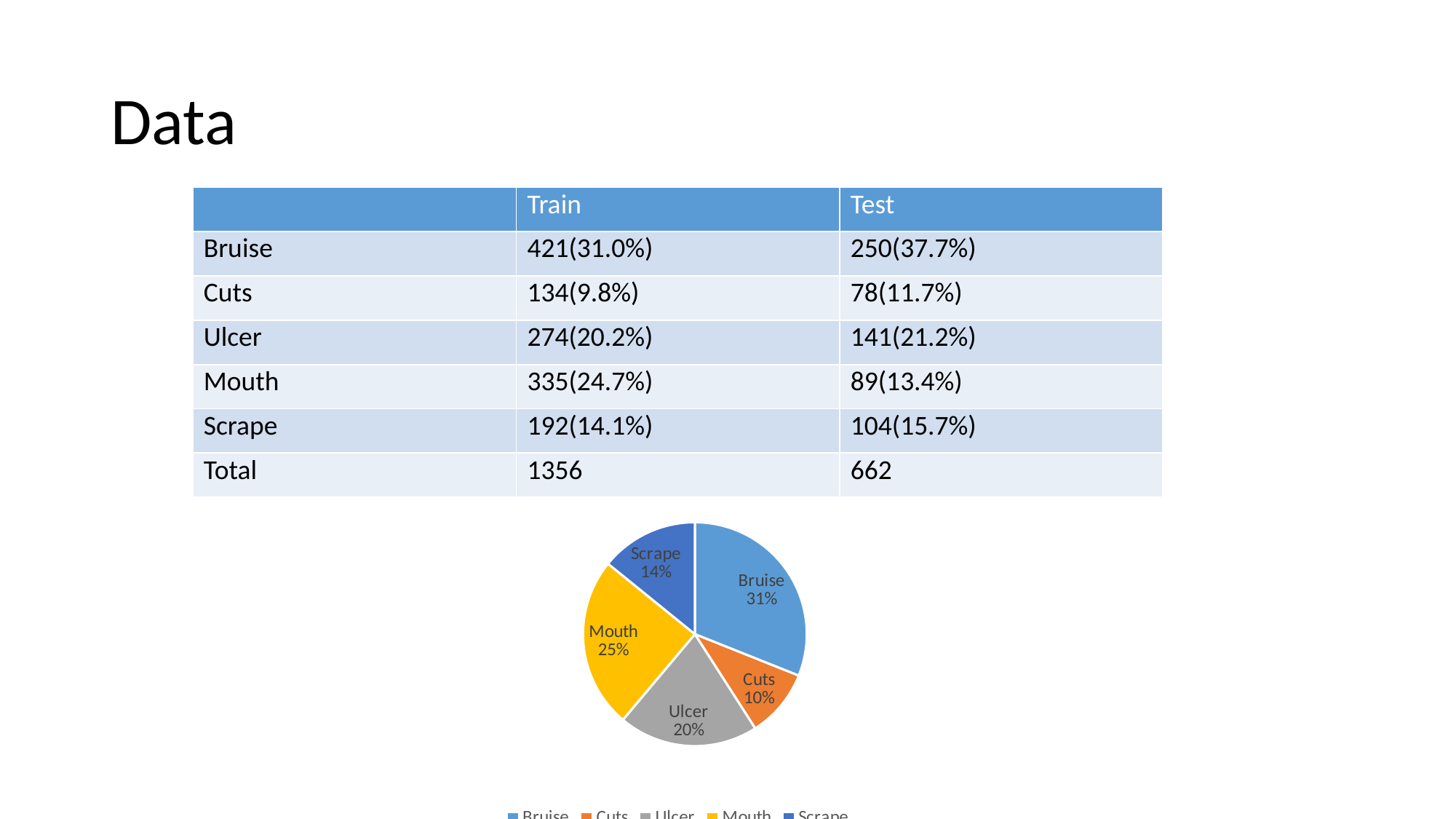

# Data
|  | Train | Test |
| --- | --- | --- |
| Bruise | 421(31.0%) | 250(37.7%) |
| Cuts | 134(9.8%) | 78(11.7%) |
| Ulcer | 274(20.2%) | 141(21.2%) |
| Mouth | 335(24.7%) | 89(13.4%) |
| Scrape | 192(14.1%) | 104(15.7%) |
| Total | 1356 | 662 |

### Chart:

| Category | Data |
|---|---|
| Bruise | 421.0 |
| Cuts | 134.0 |
| Ulcer | 274.0 |
| Mouth | 335.0 |
| Scrape | 192.0 |